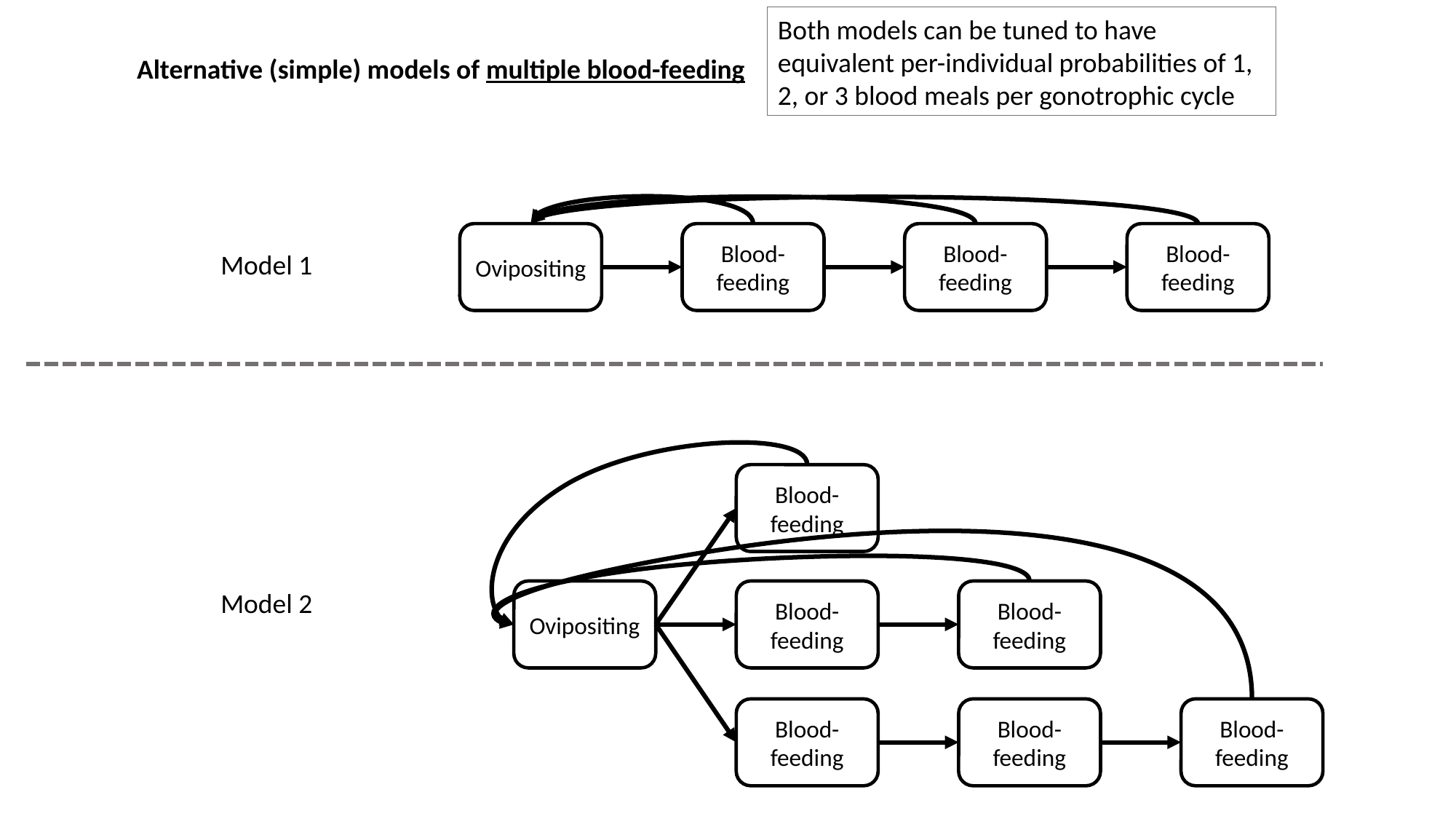

Both models can be tuned to have equivalent per-individual probabilities of 1, 2, or 3 blood meals per gonotrophic cycle
Alternative (simple) models of multiple blood-feeding
Ovipositing
Blood-feeding
Blood-feeding
Blood-feeding
Model 1
Blood-feeding
Model 2
Ovipositing
Blood-feeding
Blood-feeding
Blood-feeding
Blood-feeding
Blood-feeding